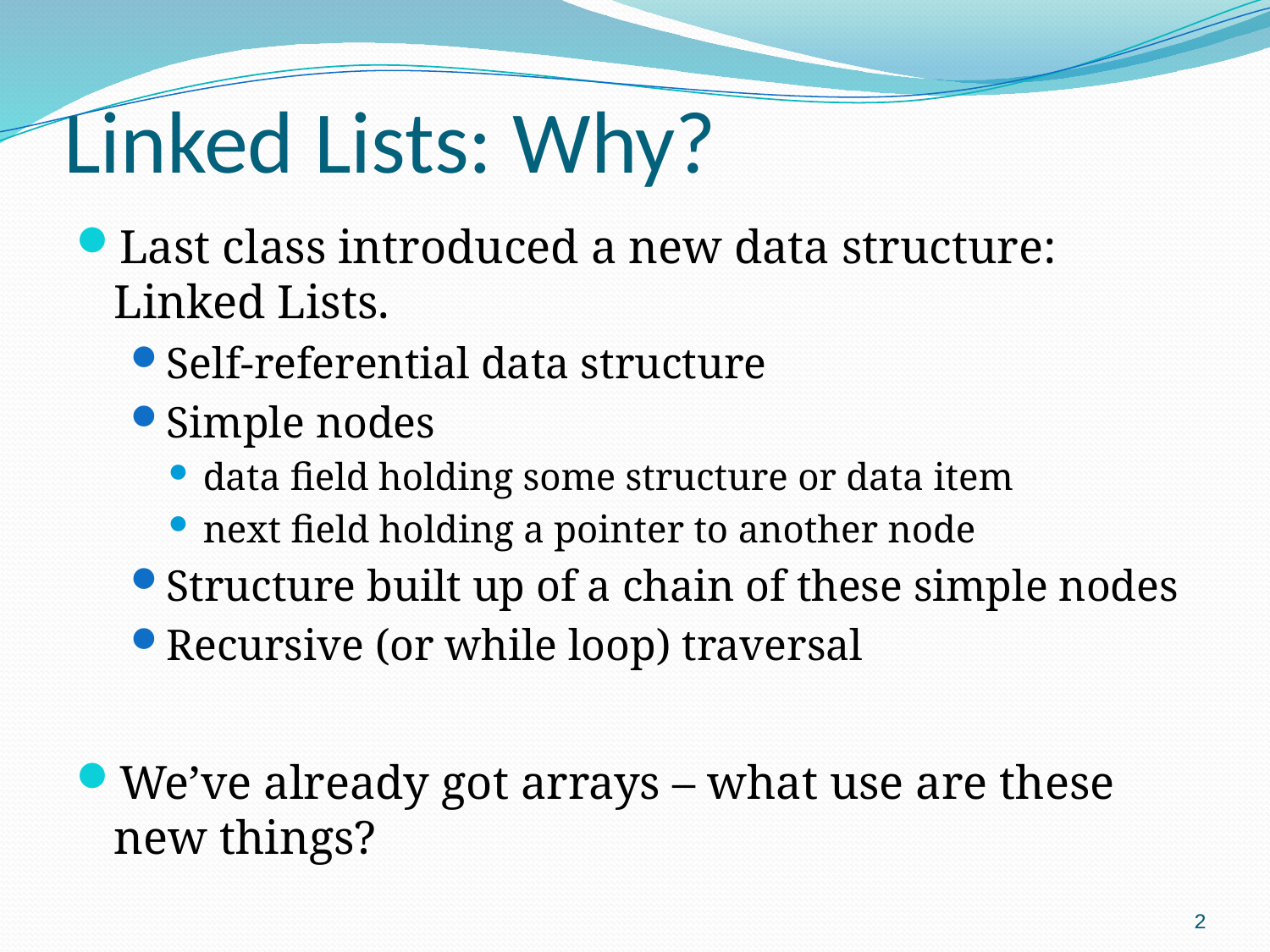

# Linked Lists: Why?
Last class introduced a new data structure: Linked Lists.
Self-referential data structure
Simple nodes
data field holding some structure or data item
next field holding a pointer to another node
Structure built up of a chain of these simple nodes
Recursive (or while loop) traversal

We’ve already got arrays – what use are these new things?

2